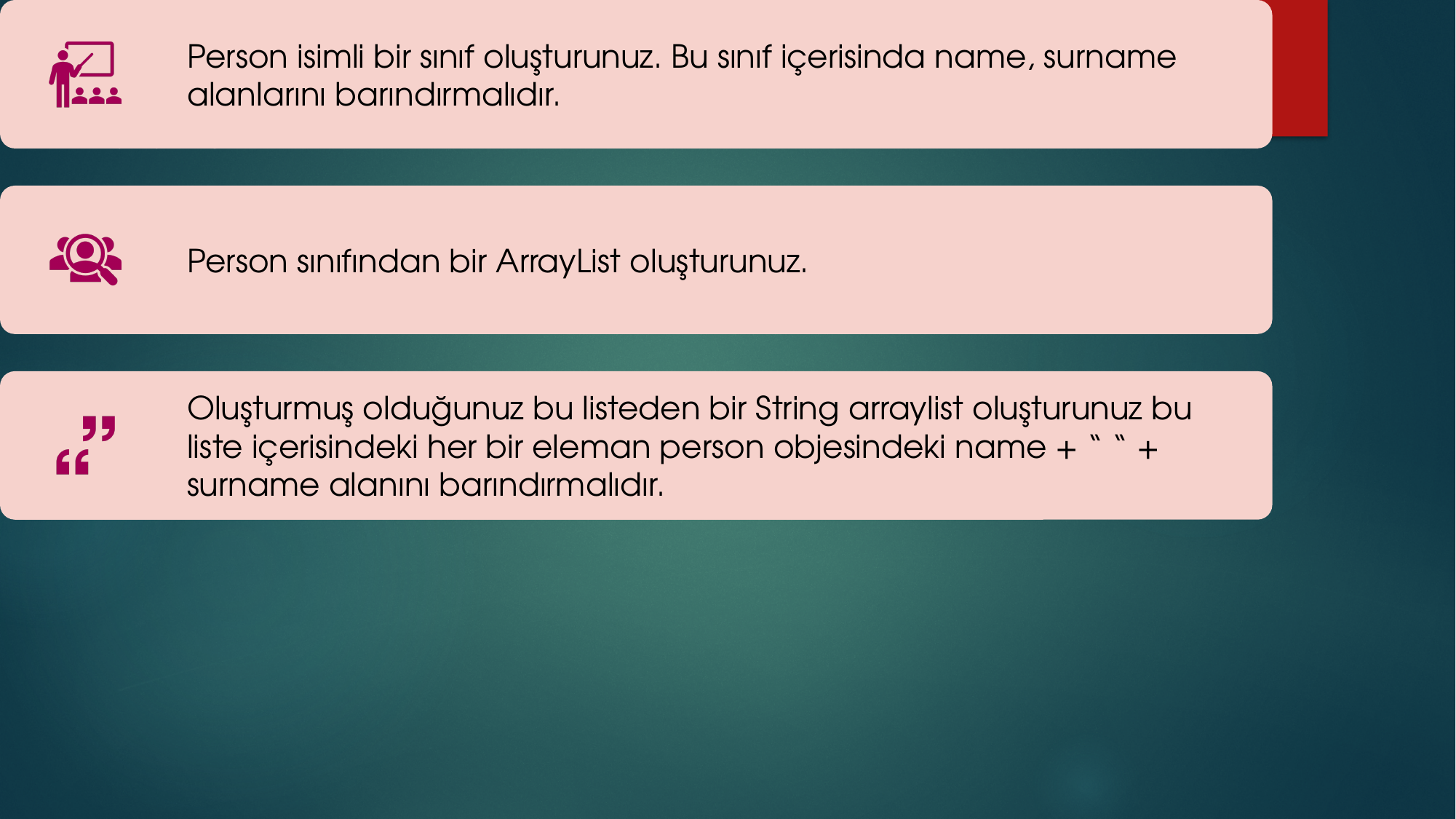

# Soru
Person isimli bir sınıf oluşturunuz. Bu sınıf içerisinda name, surname alanlarını barındırmalıdır.
Person sınıfından bir ArrayList oluşturunuz.
Oluşturmuş olduğunuz bu listeden bir String arraylist oluşturunuz bu liste içerisindeki her bir eleman person objesindeki name + “ “ + surname alanını barındırmalıdır.